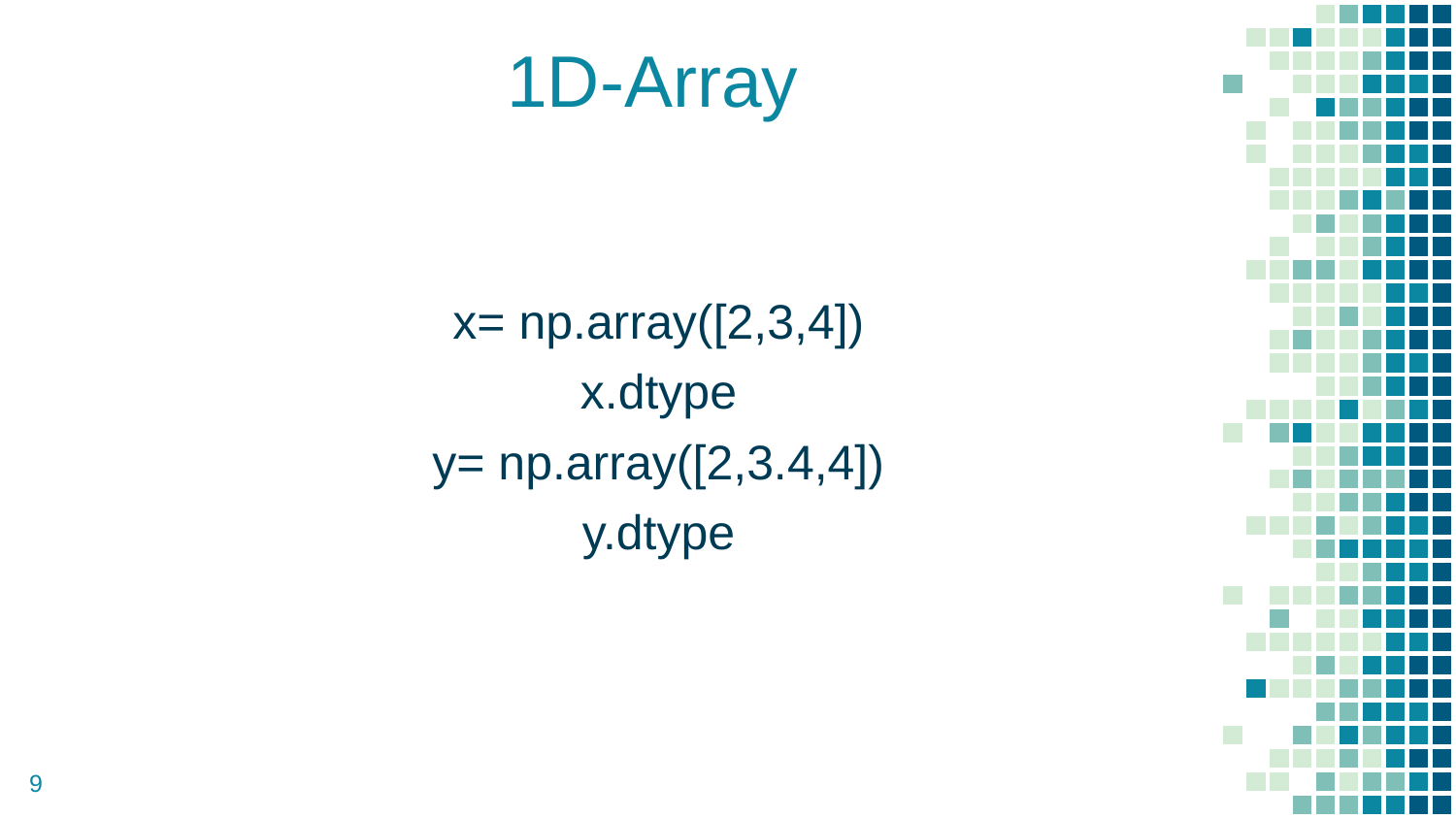

# 1D-Array
x= np.array([2,3,4])
x.dtype
y= np.array([2,3.4,4])
y.dtype

9